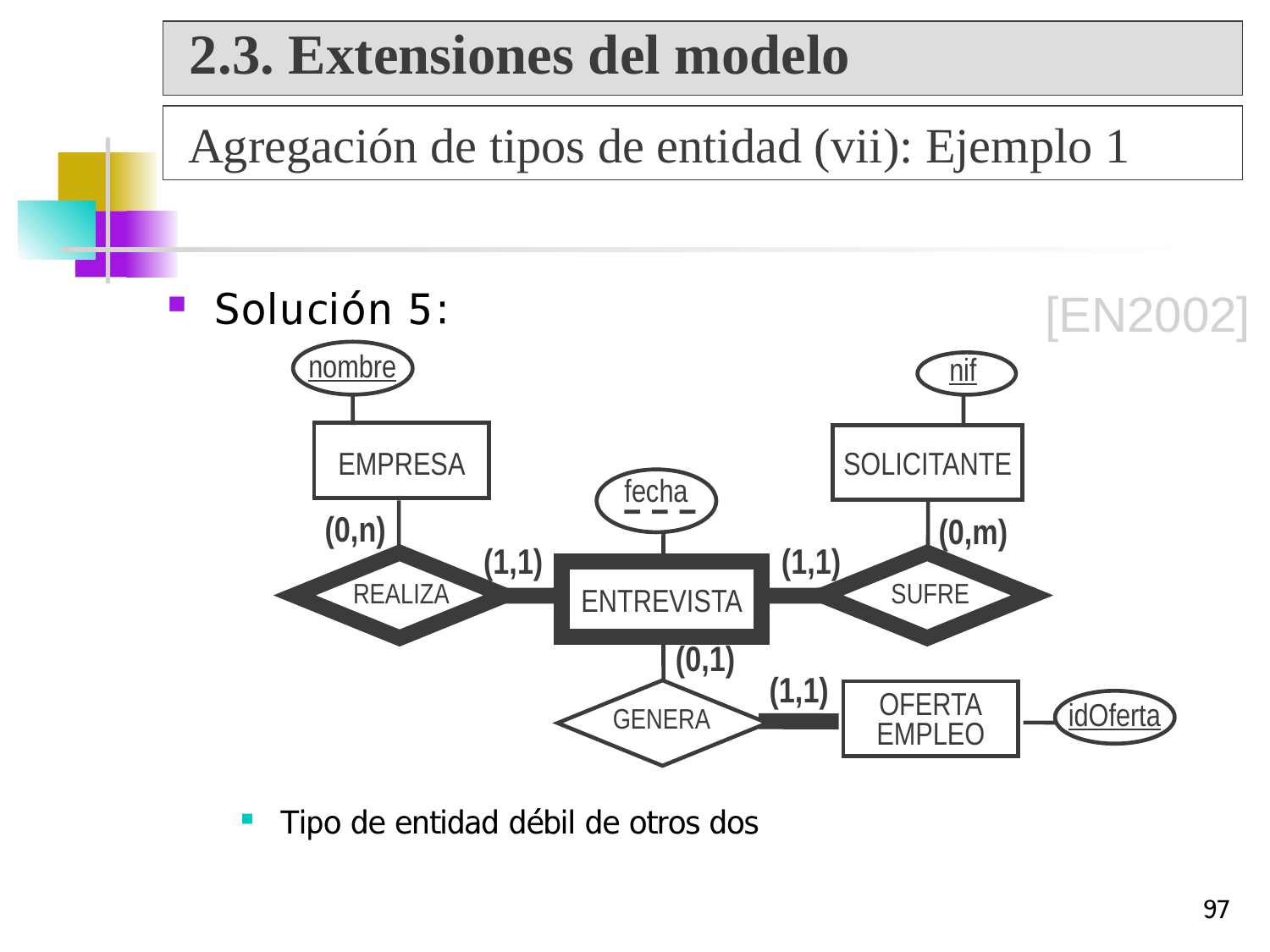

2.3. Extensiones del modelo
Agregación de tipos de entidad (vii): Ejemplo 1
Solución 5:
[EN2002]

nombre
nif

EMPRESA
SOLICITANTE

fecha
(0,n)

(0,m)

(1,1)
(1,1)

ENTREVISTA
REALIZA
SUFRE

(0,1)

(1,1)

OFERTA
EMPLEO

idOferta
GENERA

Tipo de entidad débil de otros dos
97